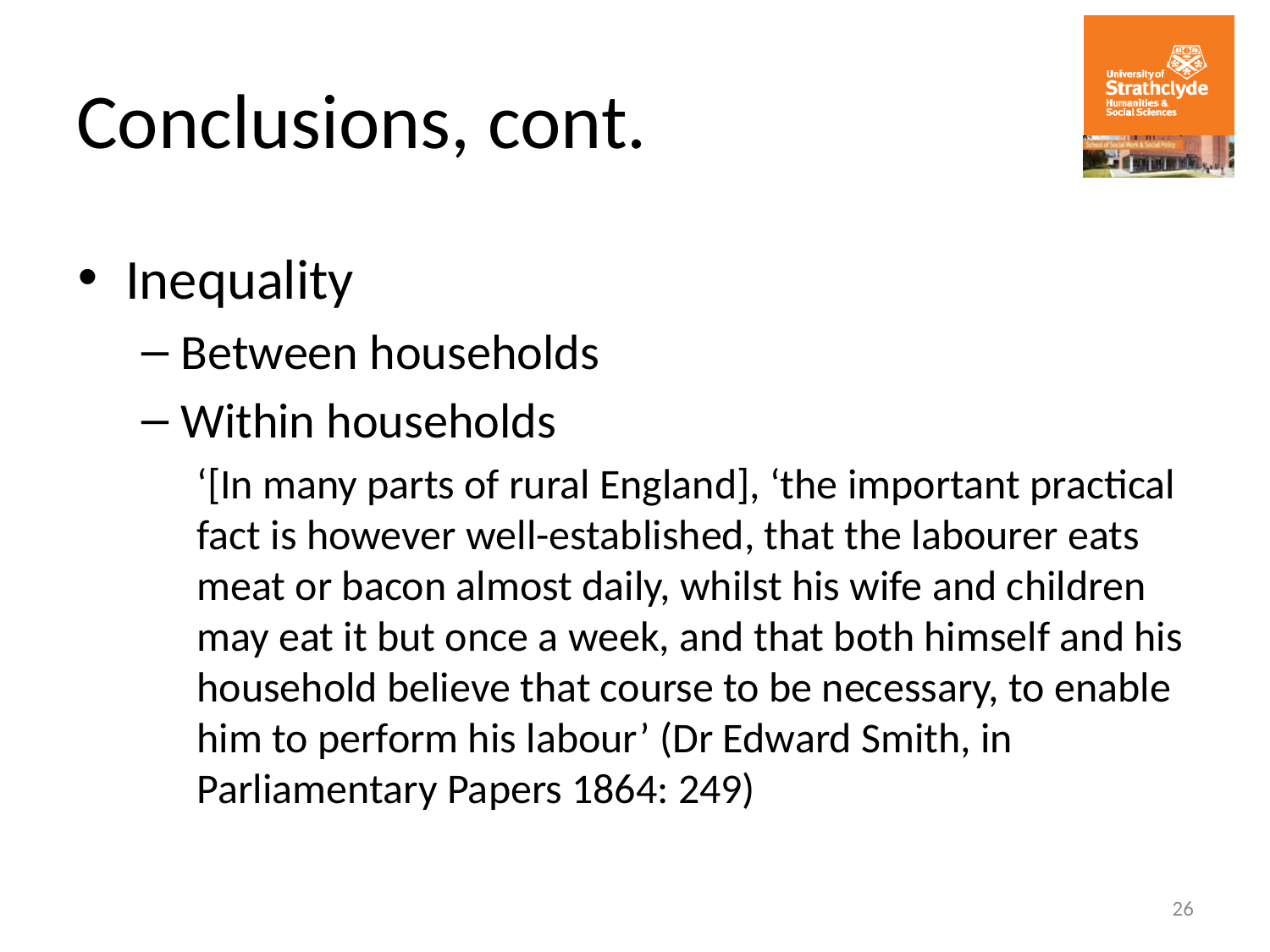

# Conclusions, cont.
Inequality
Between households
Within households
‘[In many parts of rural England], ‘the important practical fact is however well-established, that the labourer eats meat or bacon almost daily, whilst his wife and children may eat it but once a week, and that both himself and his household believe that course to be necessary, to enable him to perform his labour’ (Dr Edward Smith, in Parliamentary Papers 1864: 249)

26